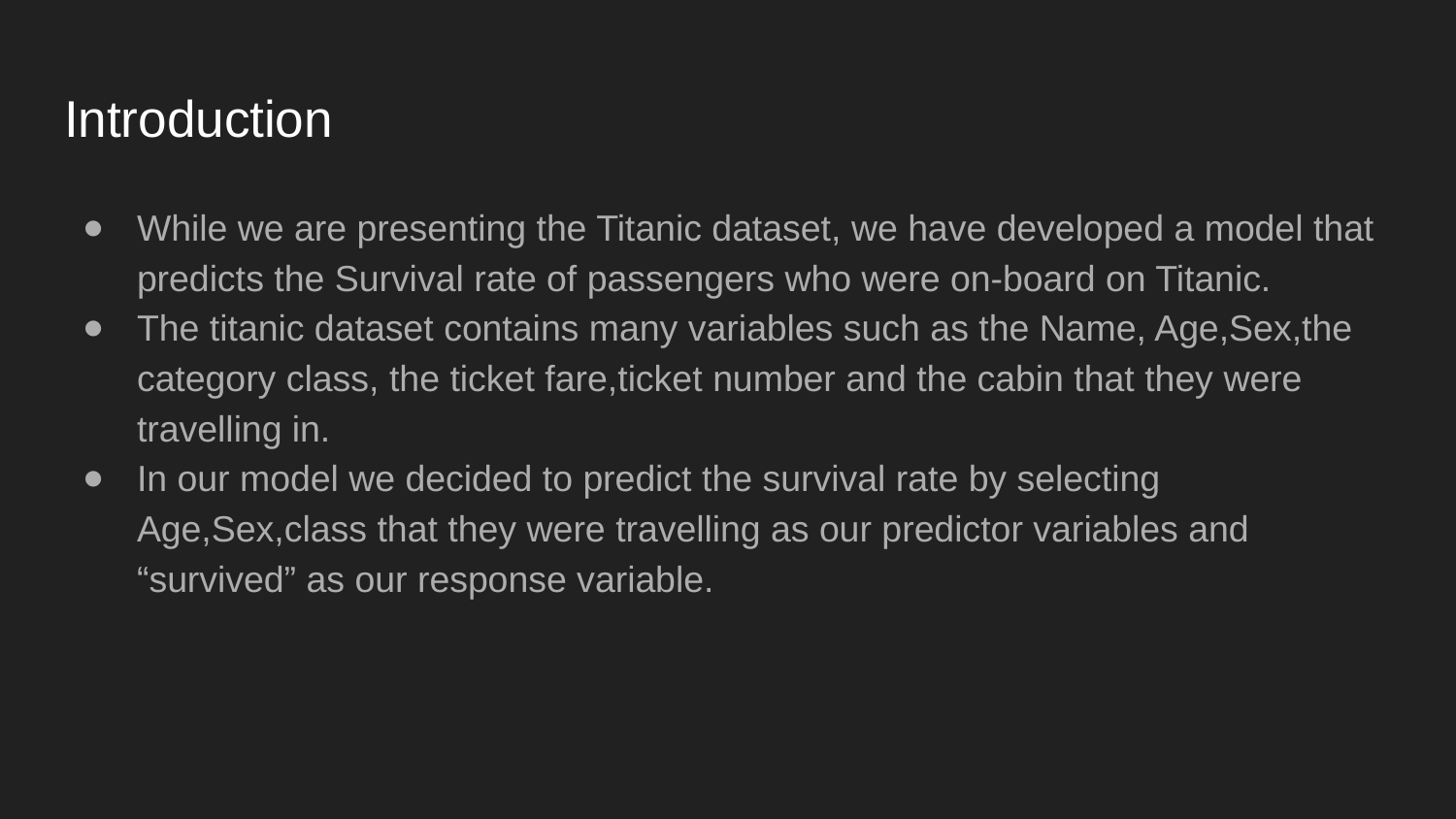

# Introduction
While we are presenting the Titanic dataset, we have developed a model that predicts the Survival rate of passengers who were on-board on Titanic.
The titanic dataset contains many variables such as the Name, Age,Sex,the category class, the ticket fare,ticket number and the cabin that they were travelling in.
In our model we decided to predict the survival rate by selecting Age,Sex,class that they were travelling as our predictor variables and “survived” as our response variable.